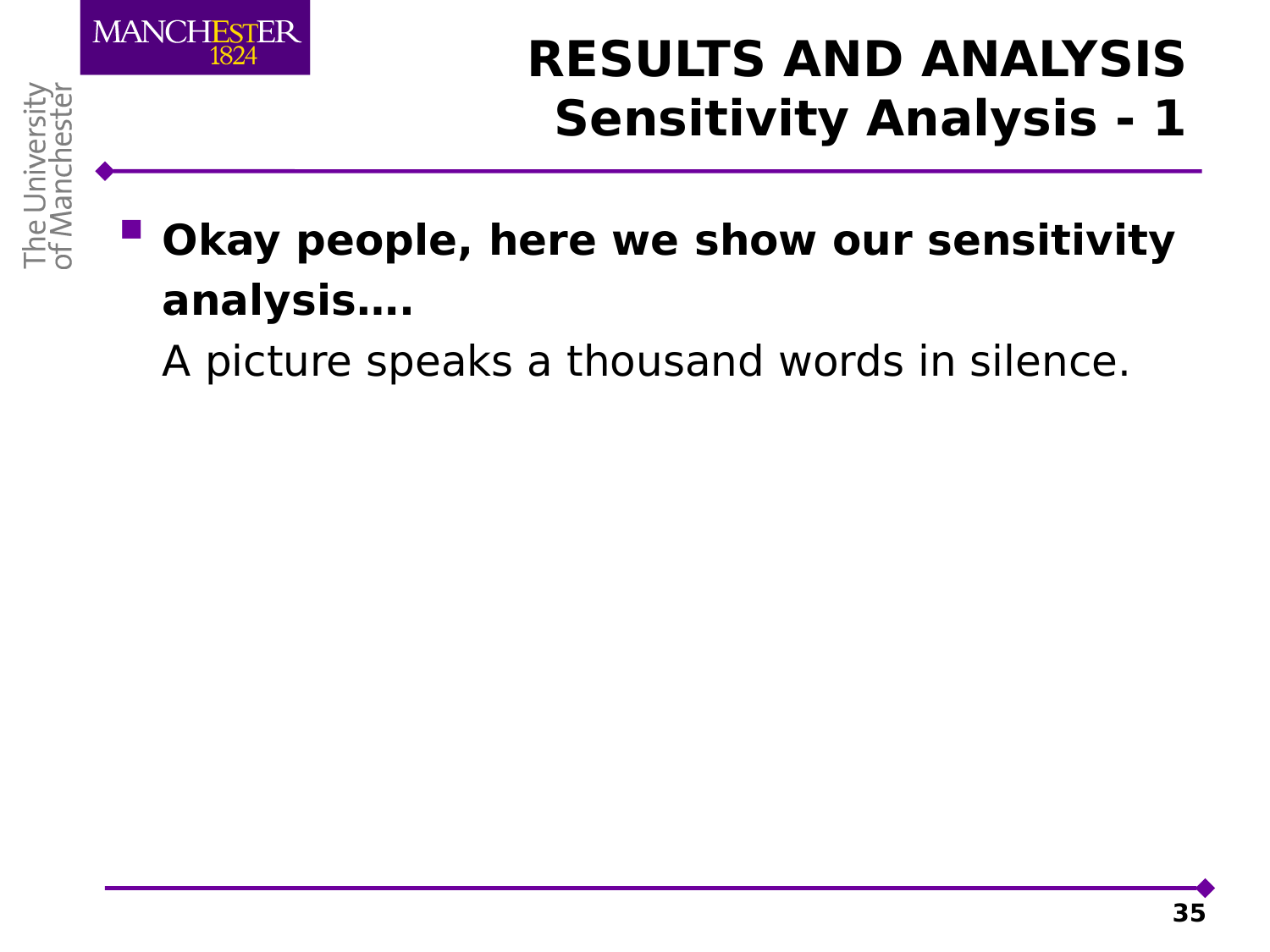

# RESULTS AND ANALYSIS Sensitivity Analysis - 1
Okay people, here we show our sensitivity analysis….
A picture speaks a thousand words in silence.
35